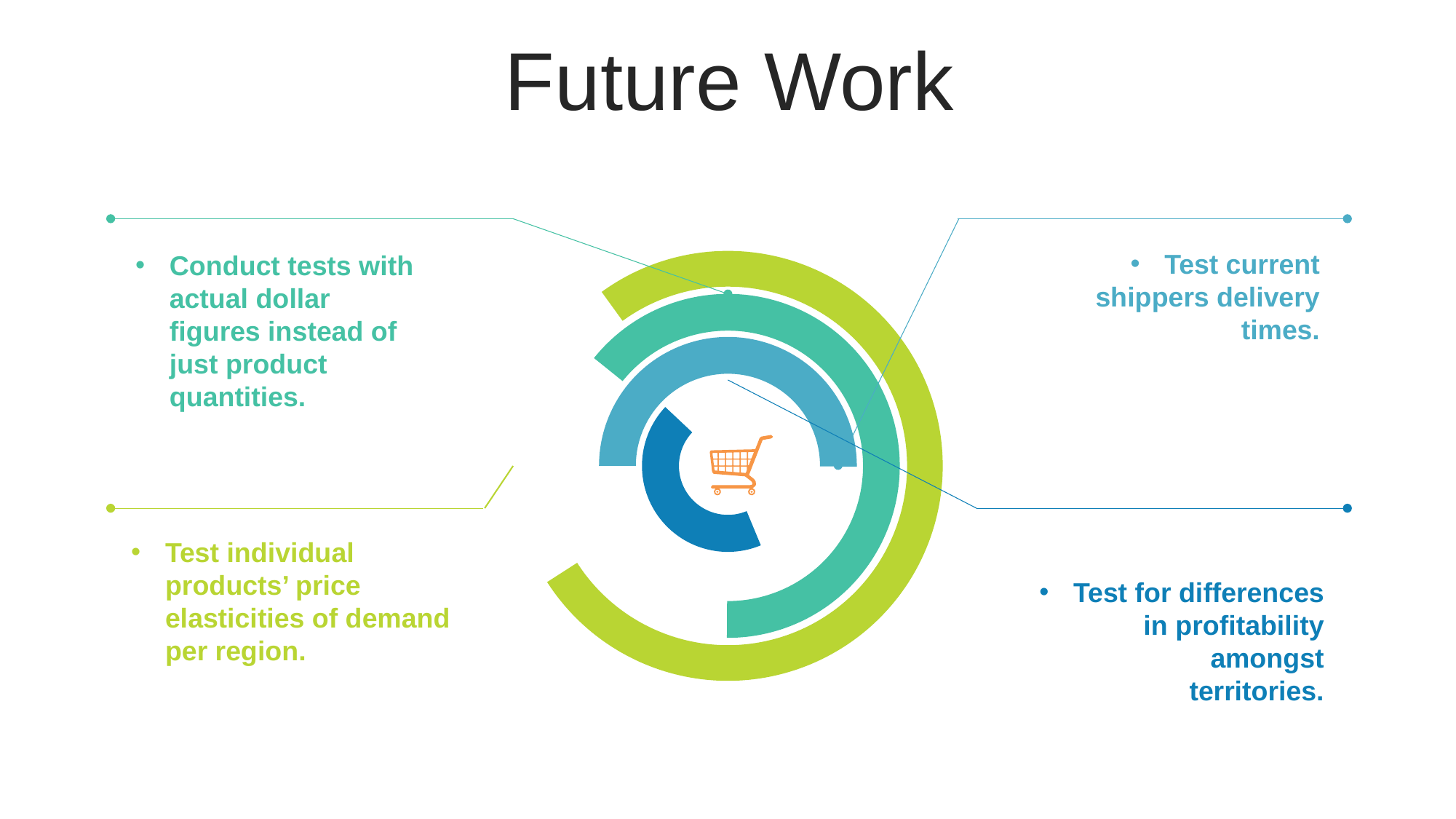

Future Work
Test current shippers delivery times.
Conduct tests with actual dollar figures instead of just product quantities.

Test individual products’ price elasticities of demand per region.
Test for differences in profitability amongst territories.